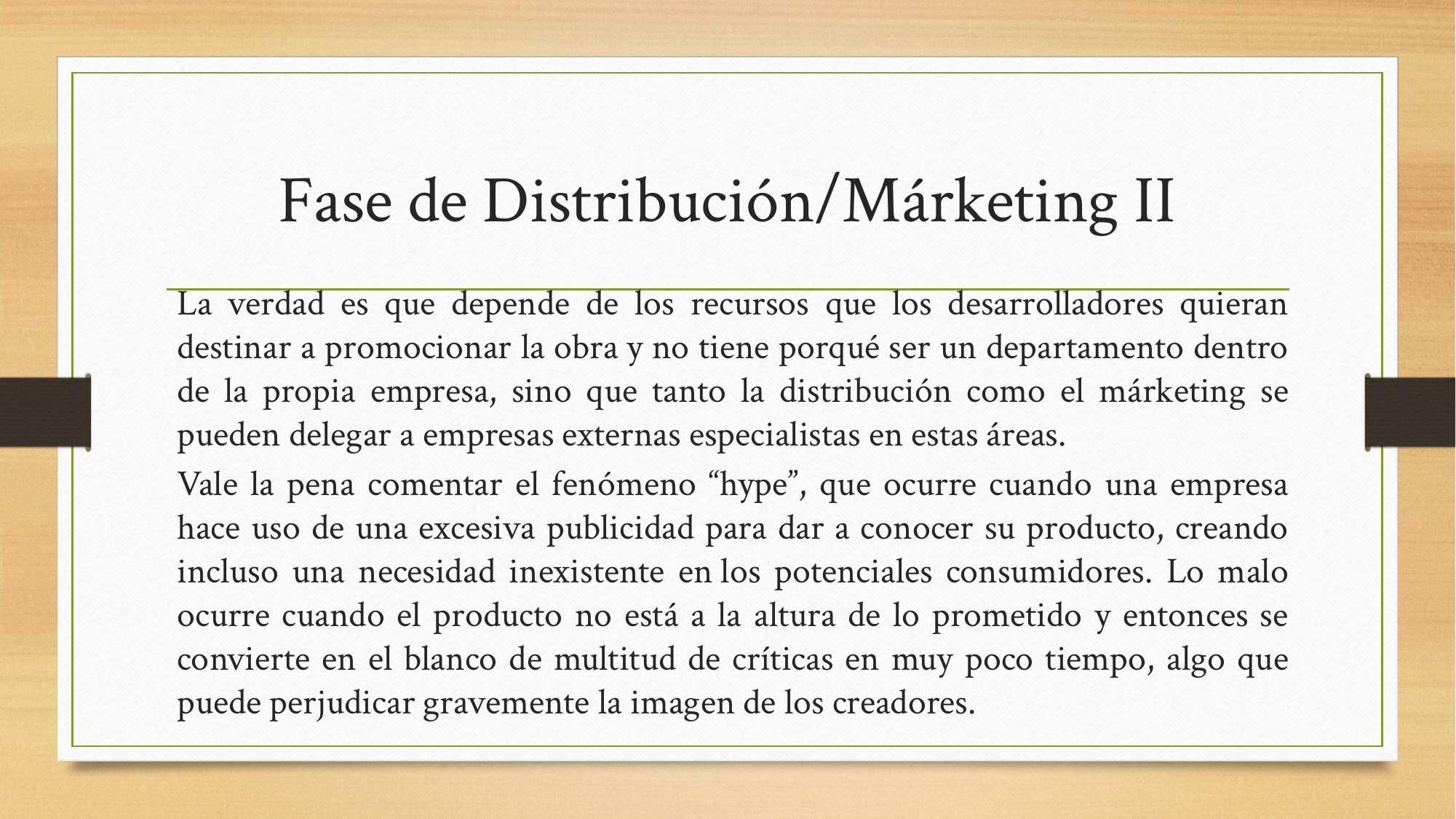

# Fase de Distribución/Márketing II
La verdad es que depende de los recursos que los desarrolladores quieran destinar a promocionar la obra y no tiene porqué ser un departamento dentro de la propia empresa, sino que tanto la distribución como el márketing se pueden delegar a empresas externas especialistas en estas áreas.
Vale la pena comentar el fenómeno “hype”, que ocurre cuando una empresa hace uso de una excesiva publicidad para dar a conocer su producto, creando incluso una necesidad inexistente en los potenciales consumidores. Lo malo ocurre cuando el producto no está a la altura de lo prometido y entonces se convierte en el blanco de multitud de críticas en muy poco tiempo, algo que puede perjudicar gravemente la imagen de los creadores.